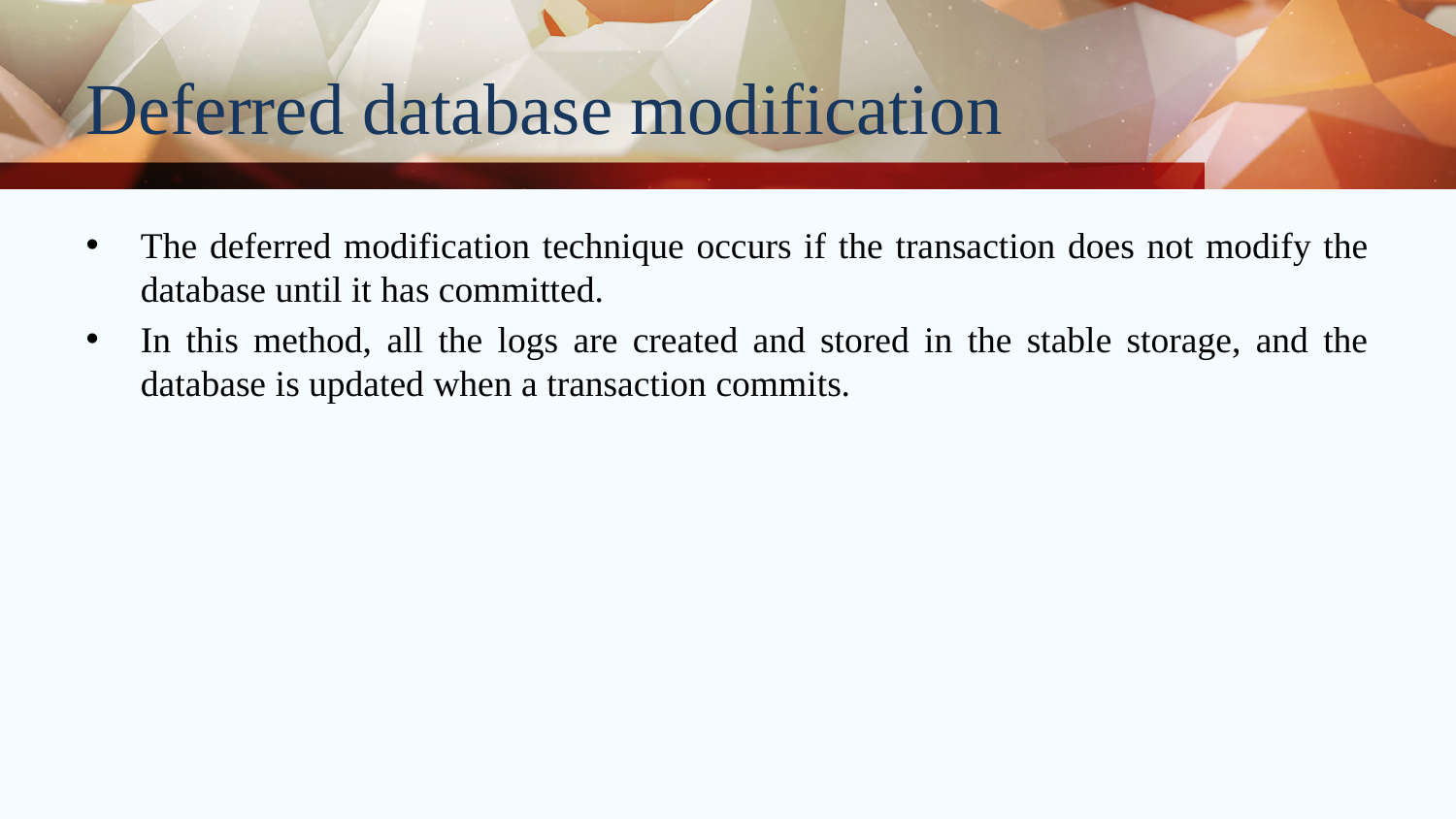

# Deferred database modification
The deferred modification technique occurs if the transaction does not modify the database until it has committed.
In this method, all the logs are created and stored in the stable storage, and the database is updated when a transaction commits.